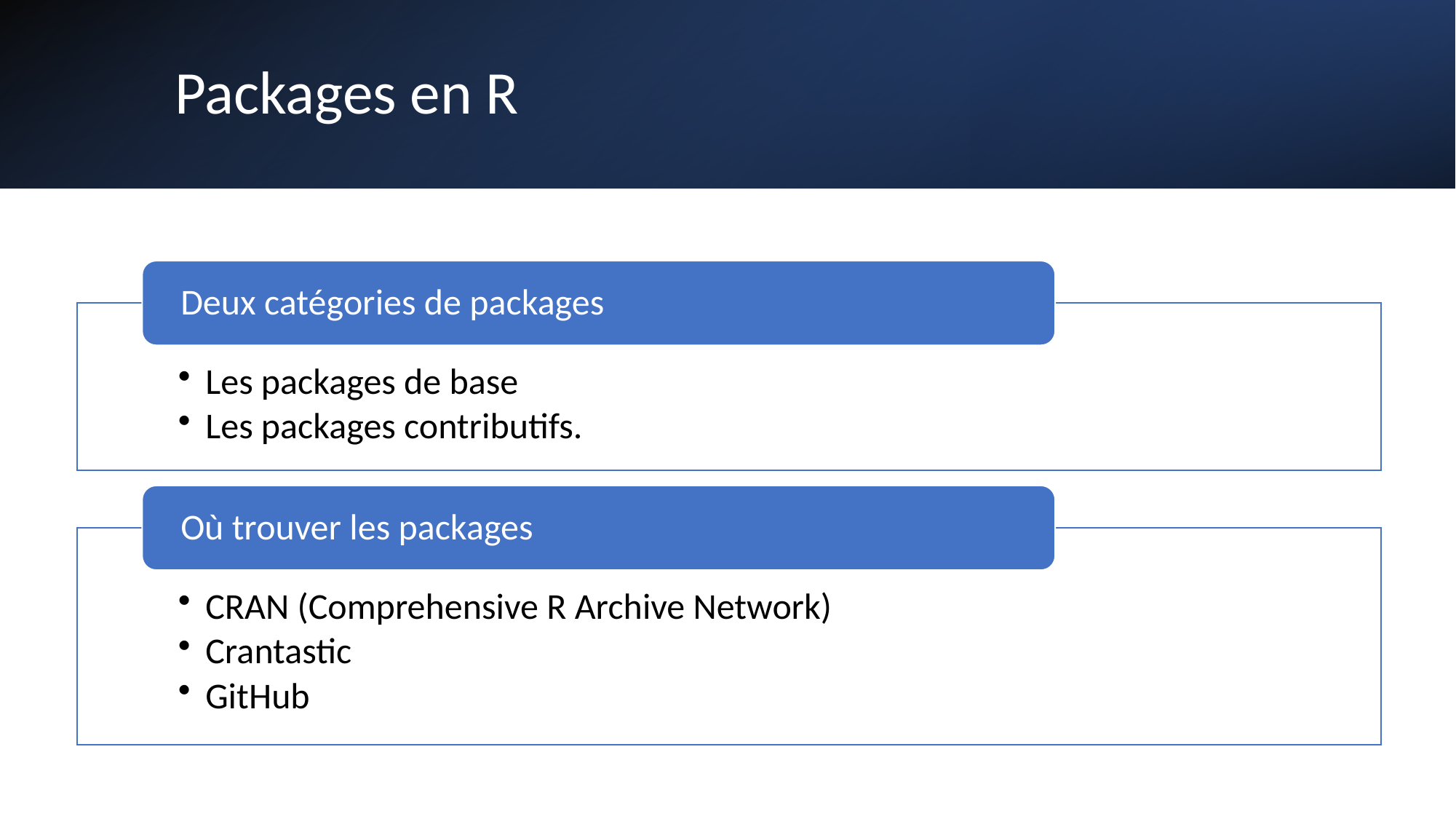

# Packages en R
Deux catégories de packages
Les packages de base
Les packages contributifs.
Où trouver les packages
CRAN (Comprehensive R Archive Network)
Crantastic
GitHub